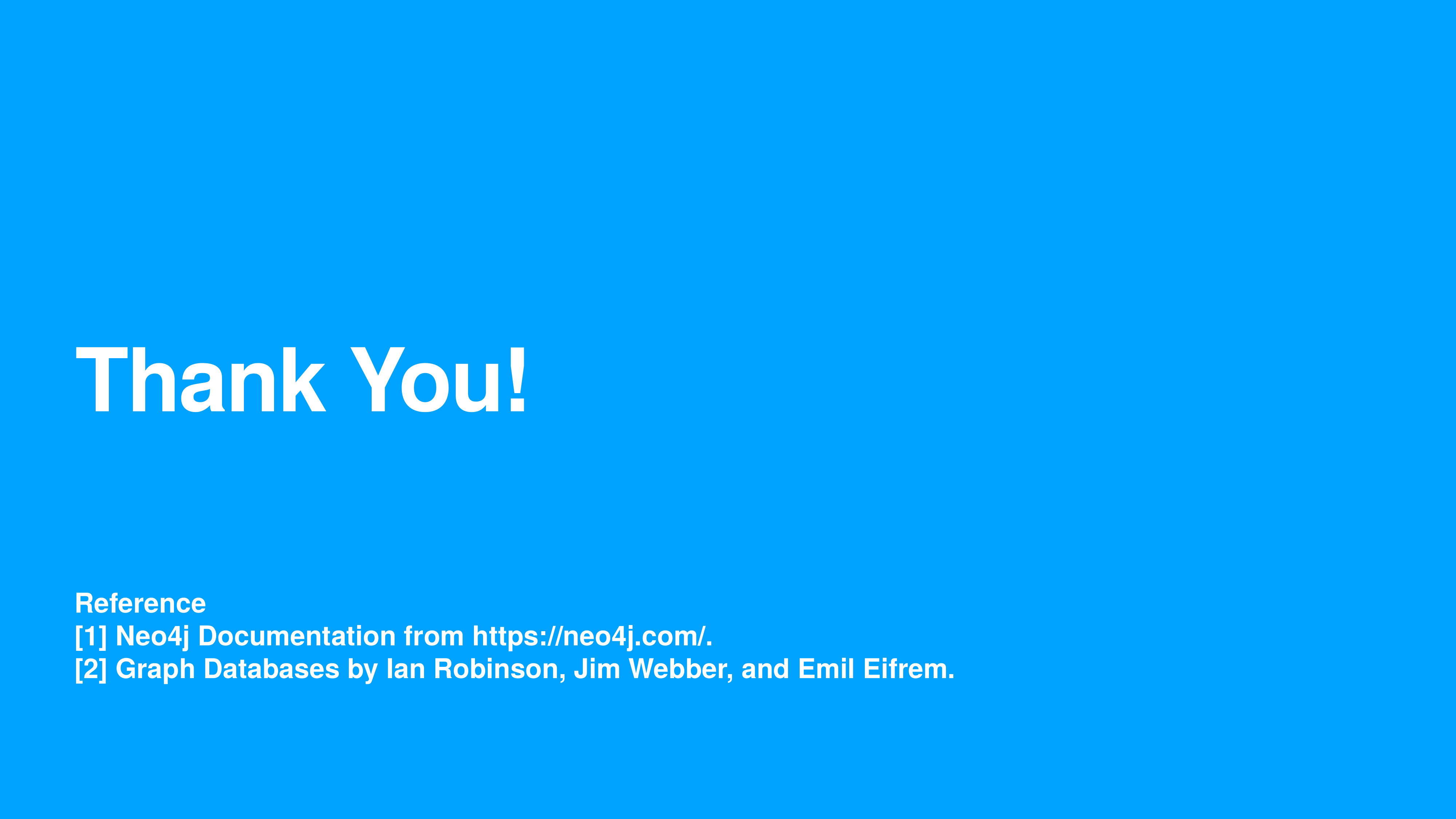

# Thank You!
NLP model applying on Semantic Analysis
Reference
[1] Neo4j Documentation from https://neo4j.com/.
[2] Graph Databases by Ian Robinson, Jim Webber, and Emil Eifrem.